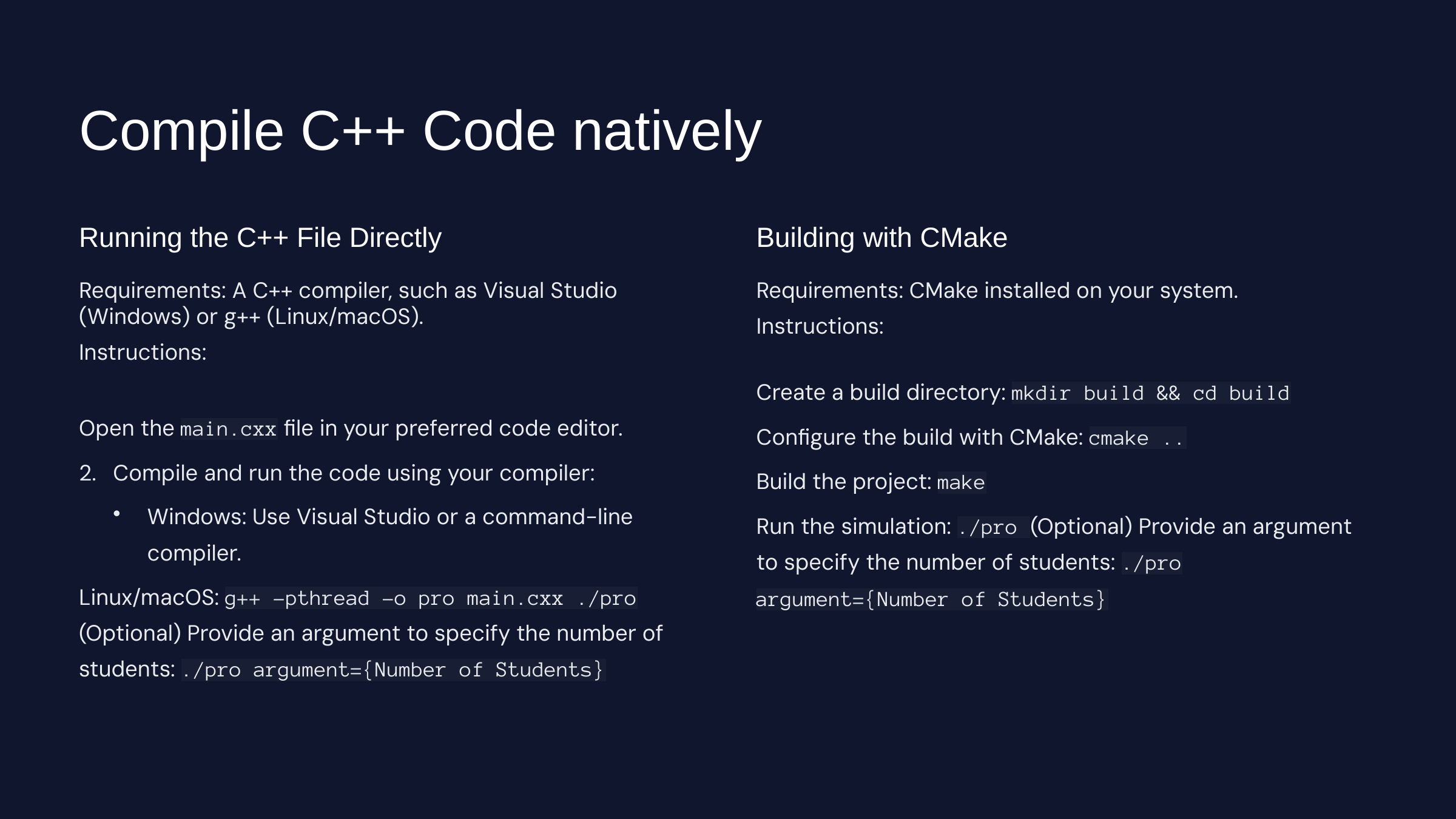

Compile C++ Code natively
Running the C++ File Directly
Building with CMake
Requirements: A C++ compiler, such as Visual Studio (Windows) or g++ (Linux/macOS).
Instructions:
Requirements: CMake installed on your system.
Instructions:
Create a build directory: mkdir build && cd build
Open the main.cxx file in your preferred code editor.
Configure the build with CMake: cmake ..
Compile and run the code using your compiler:
Build the project: make
Windows: Use Visual Studio or a command-line compiler.
Run the simulation: ./pro (Optional) Provide an argument to specify the number of students: ./pro argument={Number of Students}
Linux/macOS: g++ -pthread -o pro main.cxx ./pro (Optional) Provide an argument to specify the number of students: ./pro argument={Number of Students}